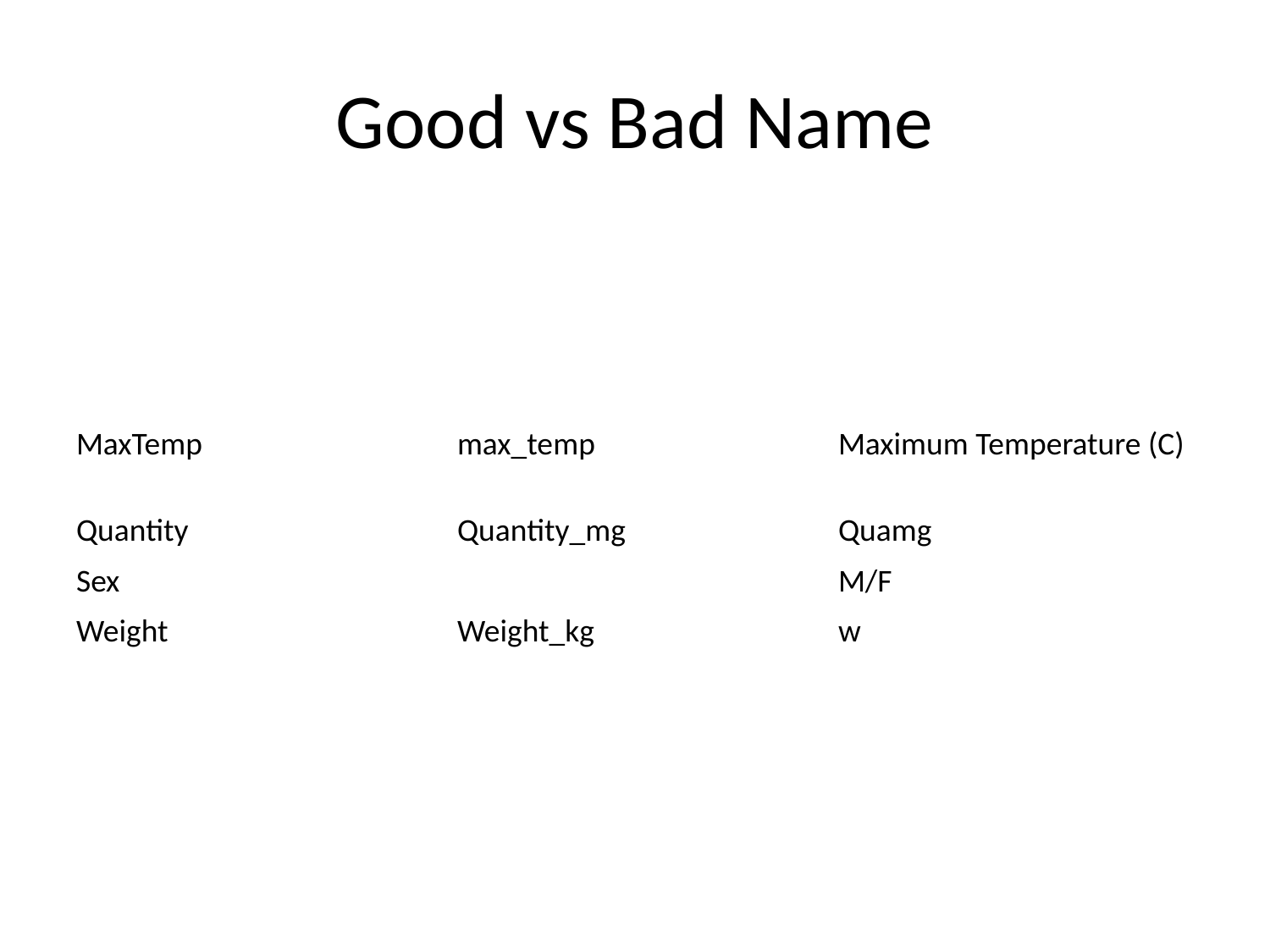

Good vs Bad Name
| Good Name | Good alternative | Bad name |
| --- | --- | --- |
| MaxTemp | max\_temp | Maximum Temperature (C) |
| Quantity | Quantity\_mg | Quamg |
| Sex |  | M/F |
| Weight | Weight\_kg | w |